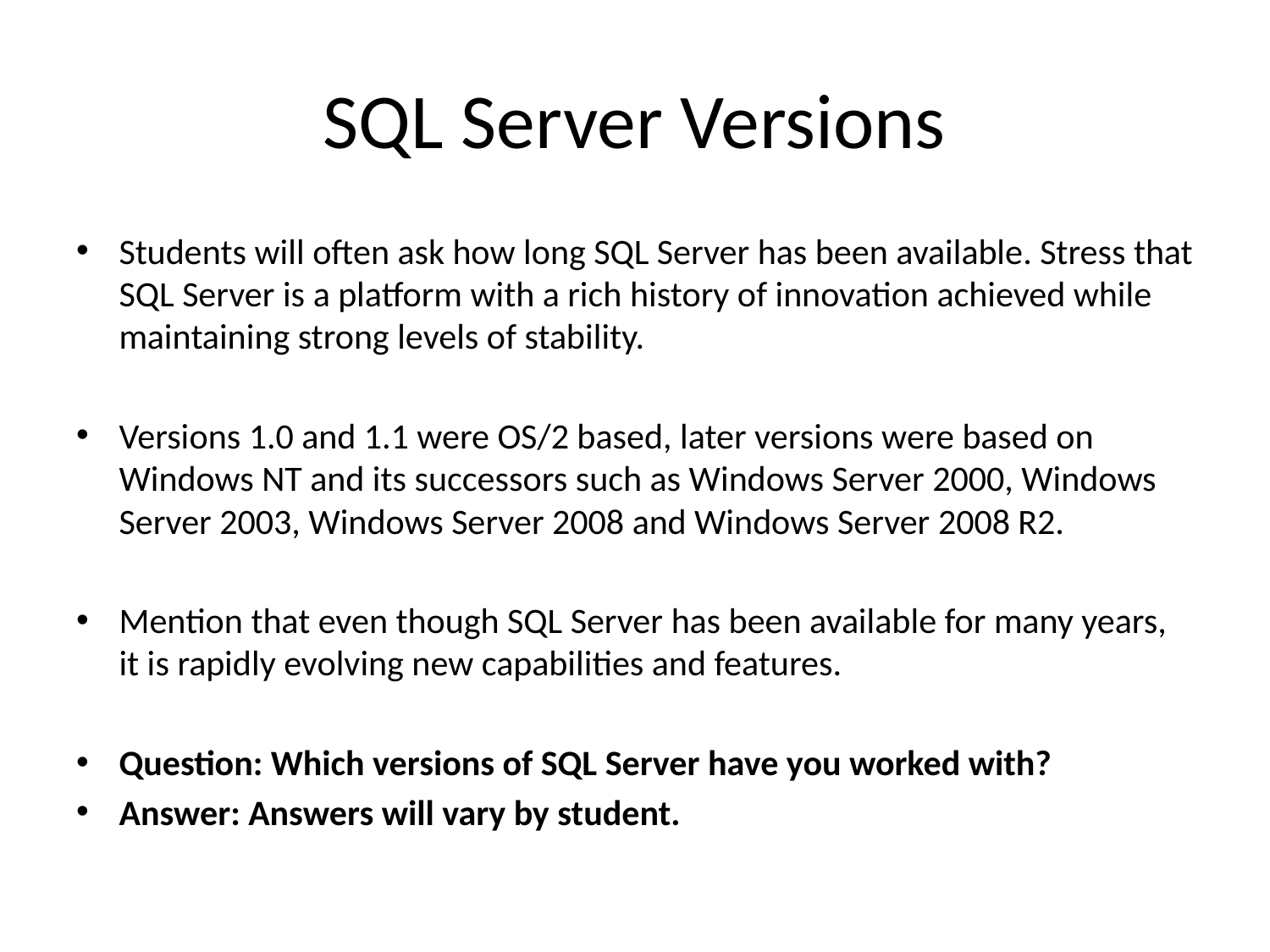

# SQL Server Versions
Students will often ask how long SQL Server has been available. Stress that SQL Server is a platform with a rich history of innovation achieved while maintaining strong levels of stability.

Versions 1.0 and 1.1 were OS/2 based, later versions were based on Windows NT and its successors such as Windows Server 2000, Windows Server 2003, Windows Server 2008 and Windows Server 2008 R2.

Mention that even though SQL Server has been available for many years, it is rapidly evolving new capabilities and features.

Question: Which versions of SQL Server have you worked with?
Answer: Answers will vary by student.